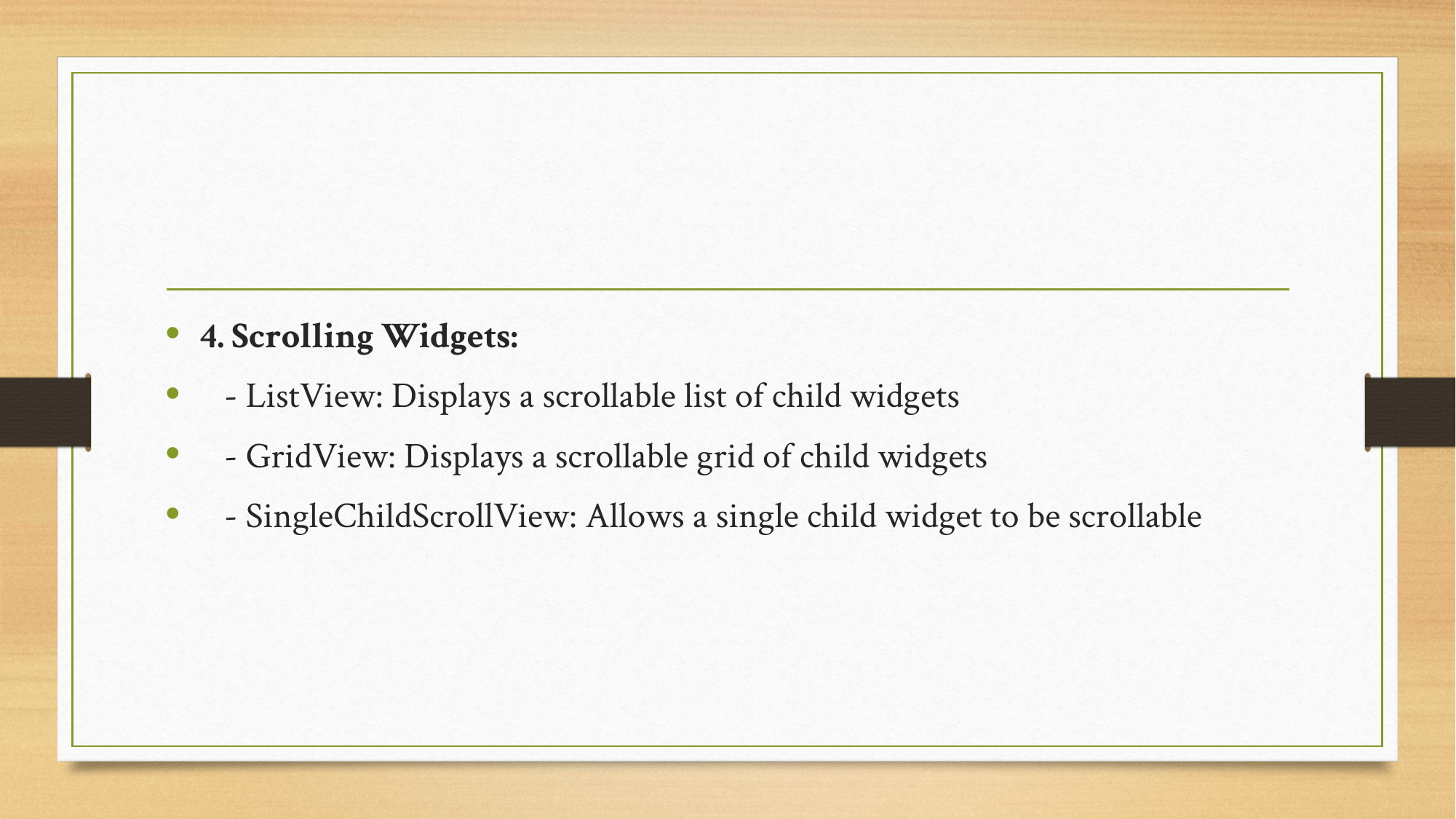

#
4. Scrolling Widgets:
   - ListView: Displays a scrollable list of child widgets
   - GridView: Displays a scrollable grid of child widgets
   - SingleChildScrollView: Allows a single child widget to be scrollable